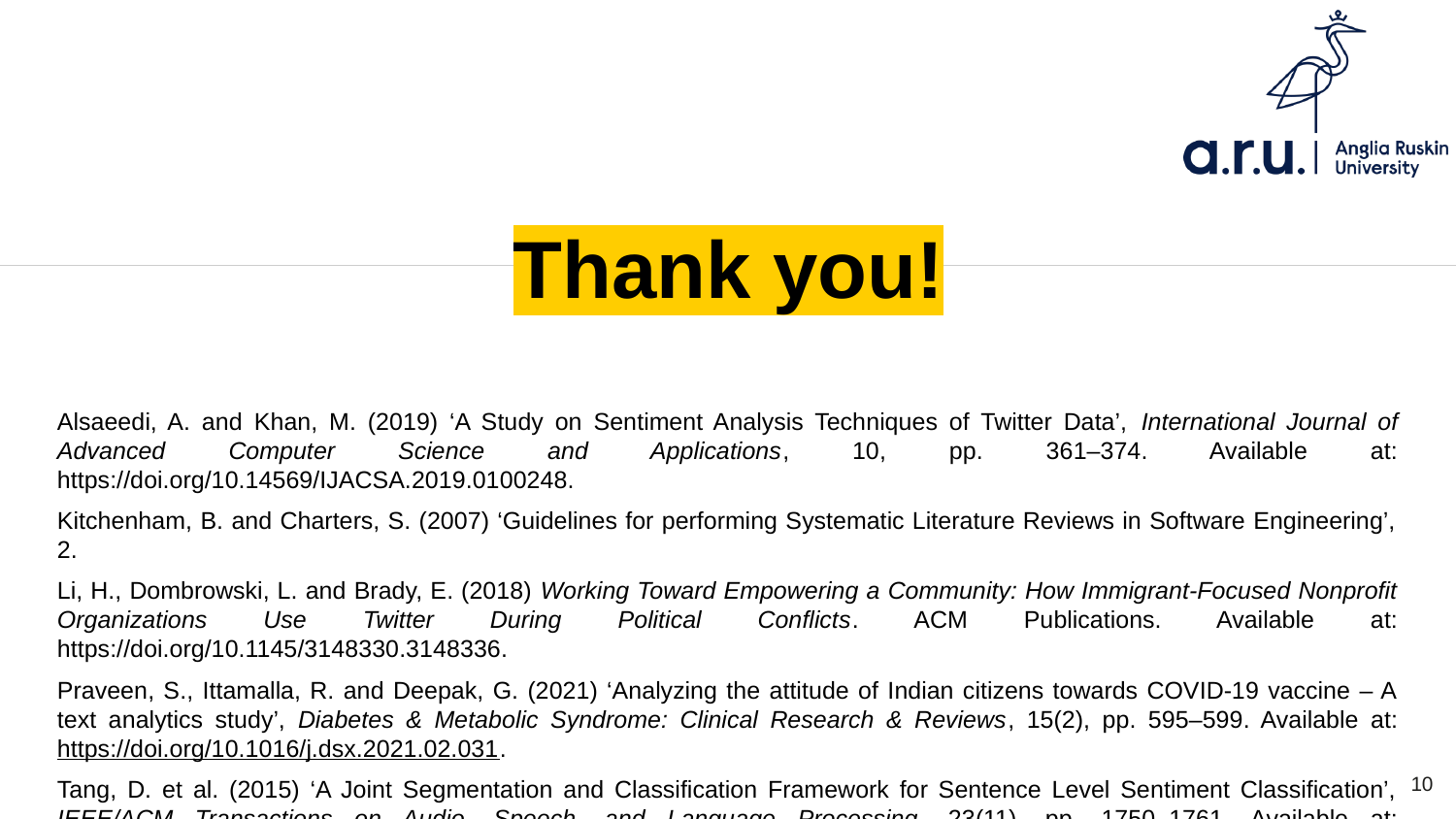

Thank you!
Alsaeedi, A. and Khan, M. (2019) ‘A Study on Sentiment Analysis Techniques of Twitter Data’, International Journal of Advanced Computer Science and Applications, 10, pp. 361–374. Available at: https://doi.org/10.14569/IJACSA.2019.0100248.
Kitchenham, B. and Charters, S. (2007) ‘Guidelines for performing Systematic Literature Reviews in Software Engineering’, 2.
Li, H., Dombrowski, L. and Brady, E. (2018) Working Toward Empowering a Community: How Immigrant-Focused Nonprofit Organizations Use Twitter During Political Conflicts. ACM Publications. Available at: https://doi.org/10.1145/3148330.3148336.
Praveen, S., Ittamalla, R. and Deepak, G. (2021) ‘Analyzing the attitude of Indian citizens towards COVID-19 vaccine – A text analytics study’, Diabetes & Metabolic Syndrome: Clinical Research & Reviews, 15(2), pp. 595–599. Available at: https://doi.org/10.1016/j.dsx.2021.02.031.
Tang, D. et al. (2015) ‘A Joint Segmentation and Classification Framework for Sentence Level Sentiment Classification’, IEEE/ACM Transactions on Audio, Speech, and Language Processing, 23(11), pp. 1750–1761. Available at: https://doi.org/10.1109/TASLP.2015.2449071.

10